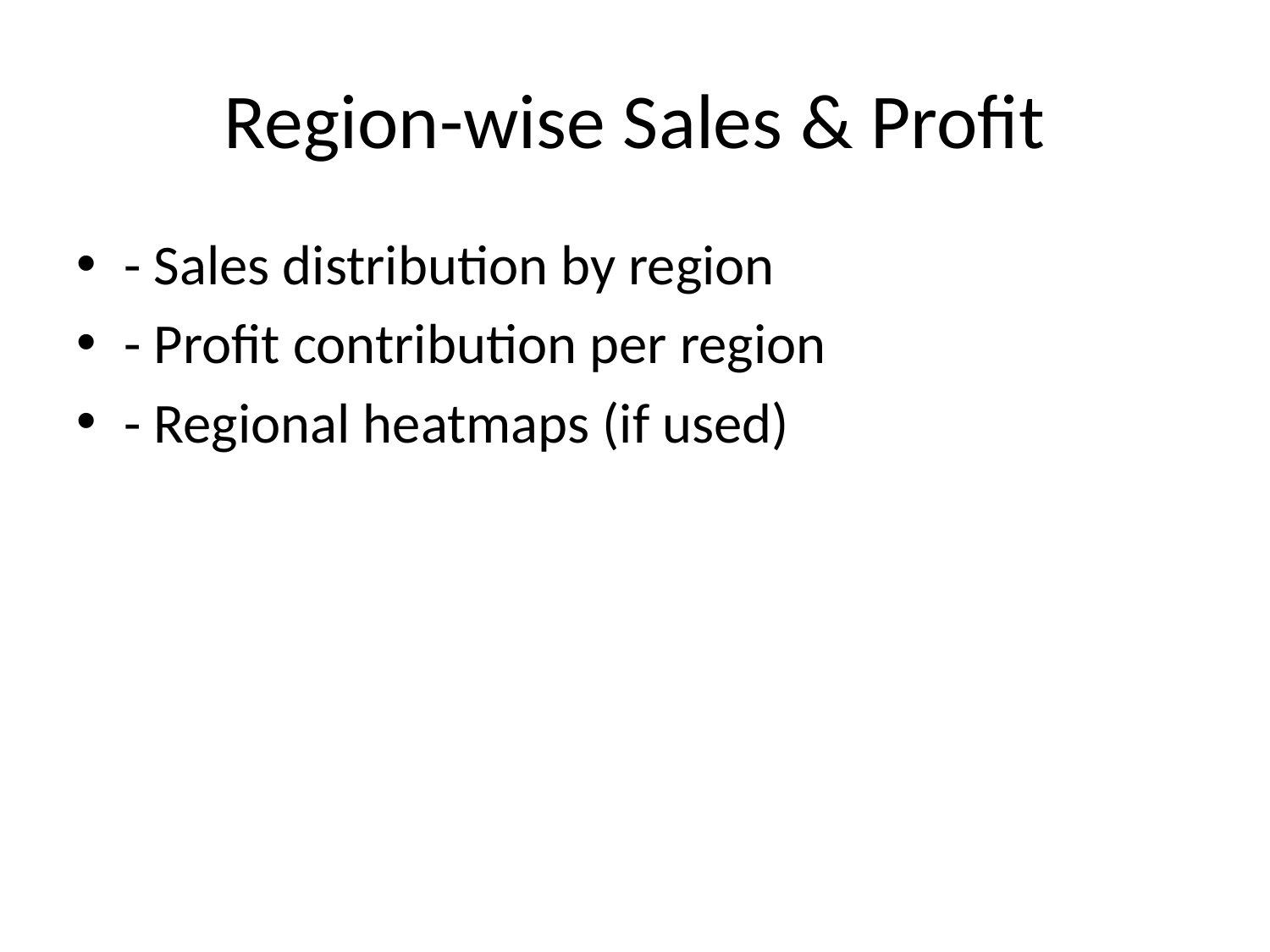

# Region-wise Sales & Profit
- Sales distribution by region
- Profit contribution per region
- Regional heatmaps (if used)